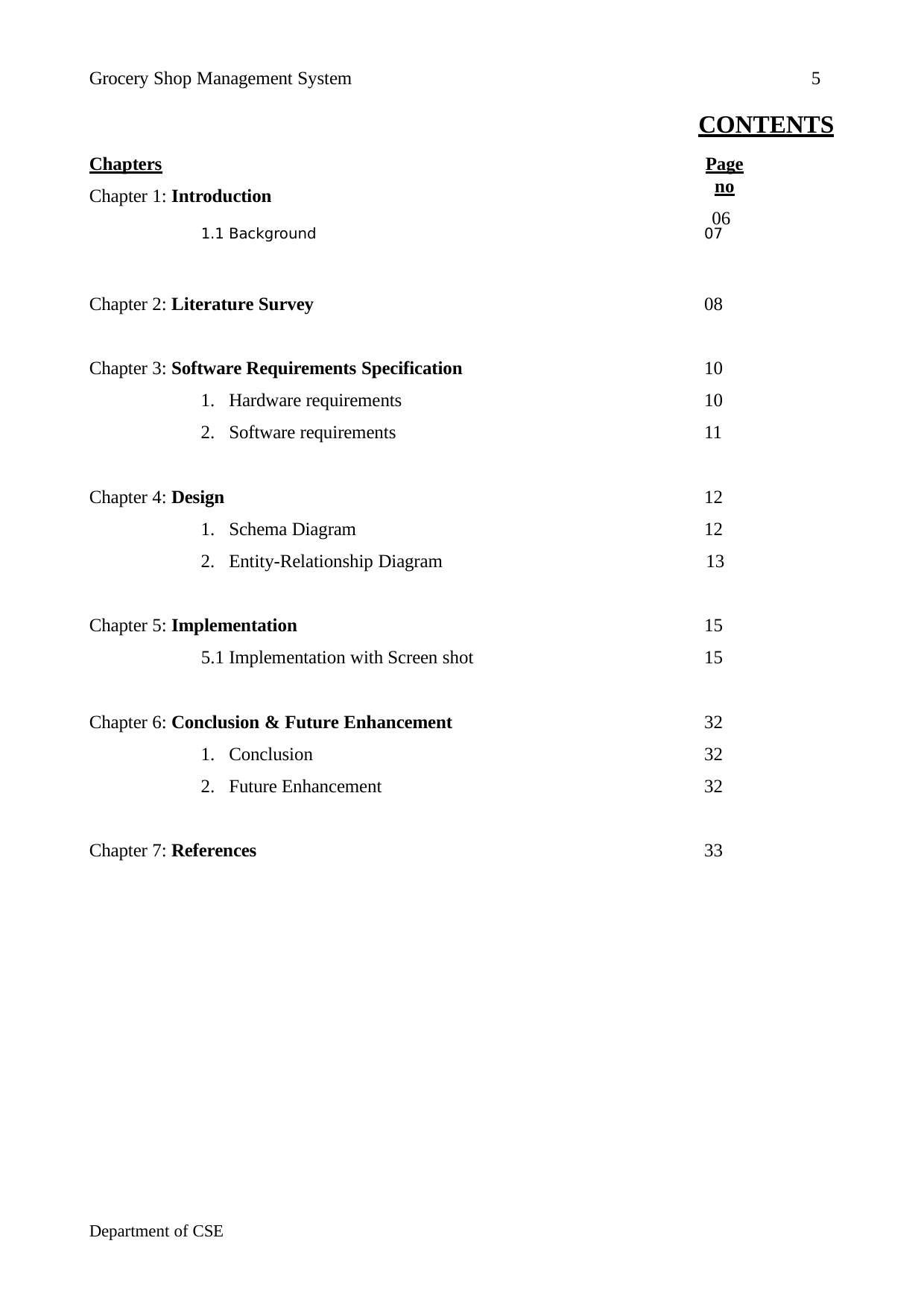

Grocery Shop Management System
5
CONTENTS
Page no
06
Chapters
Chapter 1: Introduction
1.1 Background
07
Chapter 2: Literature Survey
08
Chapter 3: Software Requirements Specification
Hardware requirements
Software requirements
10
10
11
Chapter 4: Design
Schema Diagram
Entity-Relationship Diagram
12
12
13
Chapter 5: Implementation
5.1 Implementation with Screen shot
15
15
Chapter 6: Conclusion & Future Enhancement
Conclusion
Future Enhancement
32
32
32
Chapter 7: References
33
Department of CSE